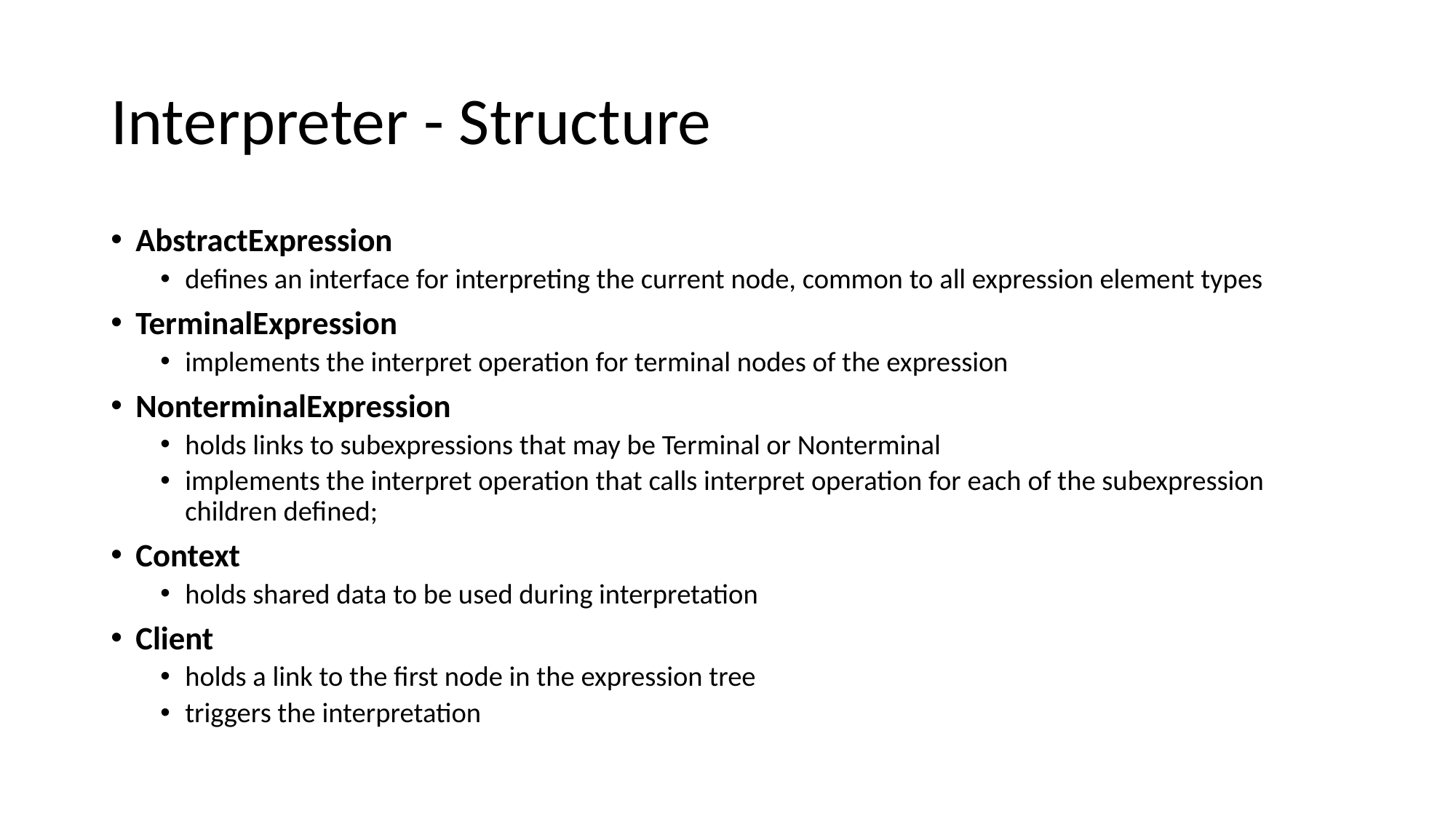

# Interpreter - Structure
AbstractExpression
defines an interface for interpreting the current node, common to all expression element types
TerminalExpression
implements the interpret operation for terminal nodes of the expression
NonterminalExpression
holds links to subexpressions that may be Terminal or Nonterminal
implements the interpret operation that calls interpret operation for each of the subexpression children defined;
Context
holds shared data to be used during interpretation
Client
holds a link to the first node in the expression tree
triggers the interpretation